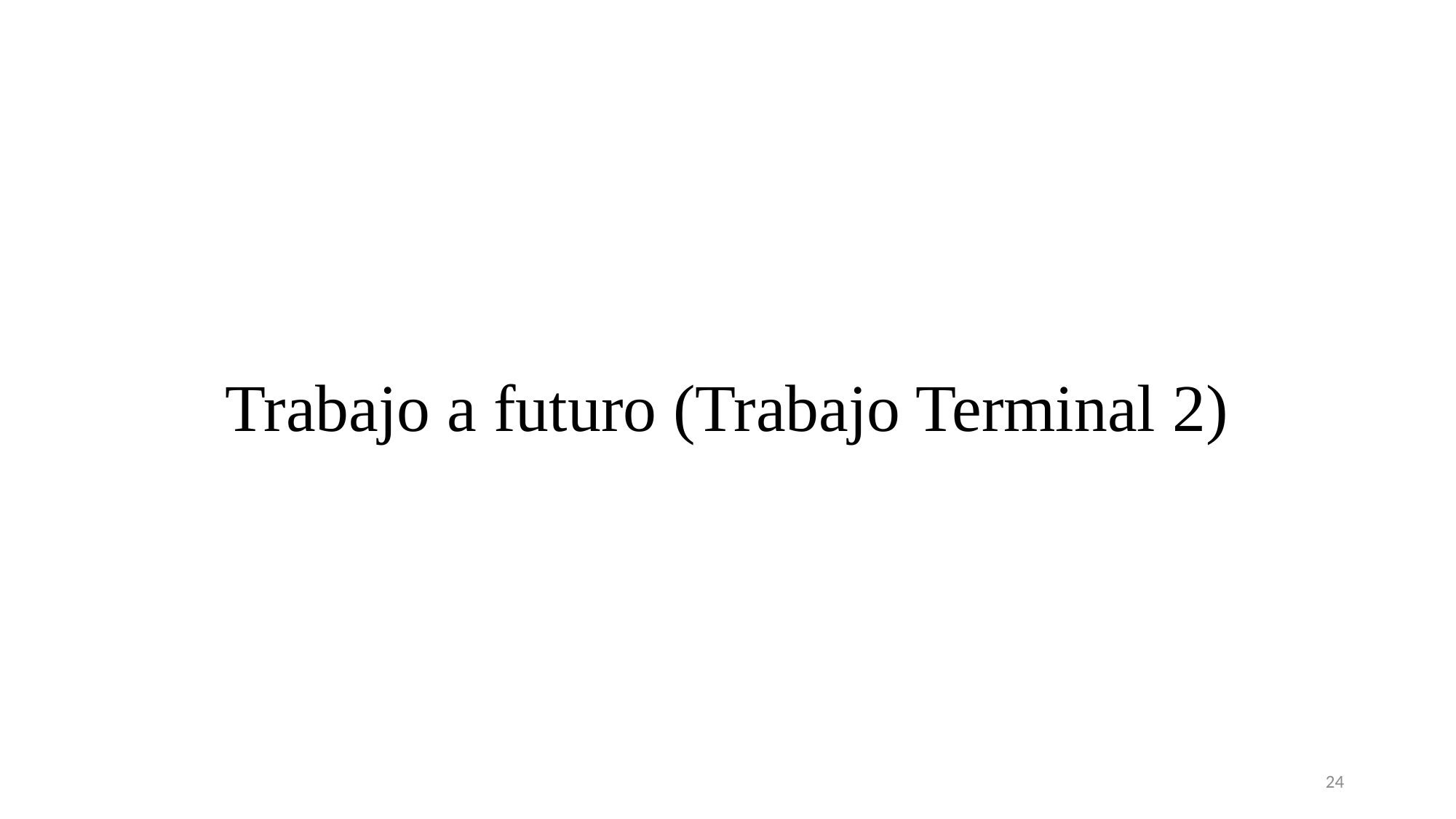

# Trabajo a futuro (Trabajo Terminal 2)
24